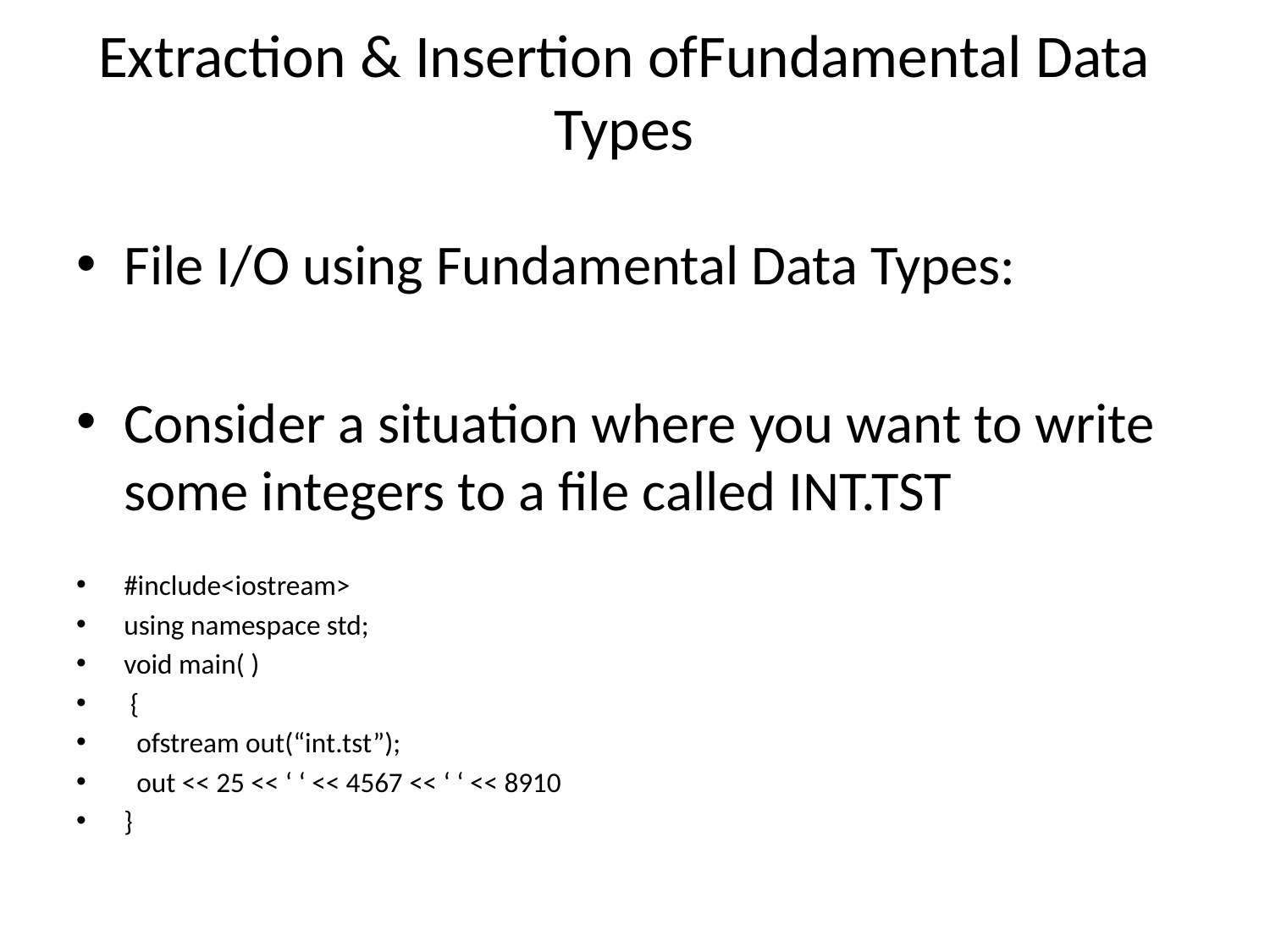

# Extraction & Insertion ofFundamental Data Types
File I/O using Fundamental Data Types:

Consider a situation where you want to write some integers to a file called INT.TST

#include<iostream>
using namespace std;
void main( )
 {
  ofstream out(“int.tst”);
  out << 25 << ‘ ‘ << 4567 << ‘ ‘ << 8910
}